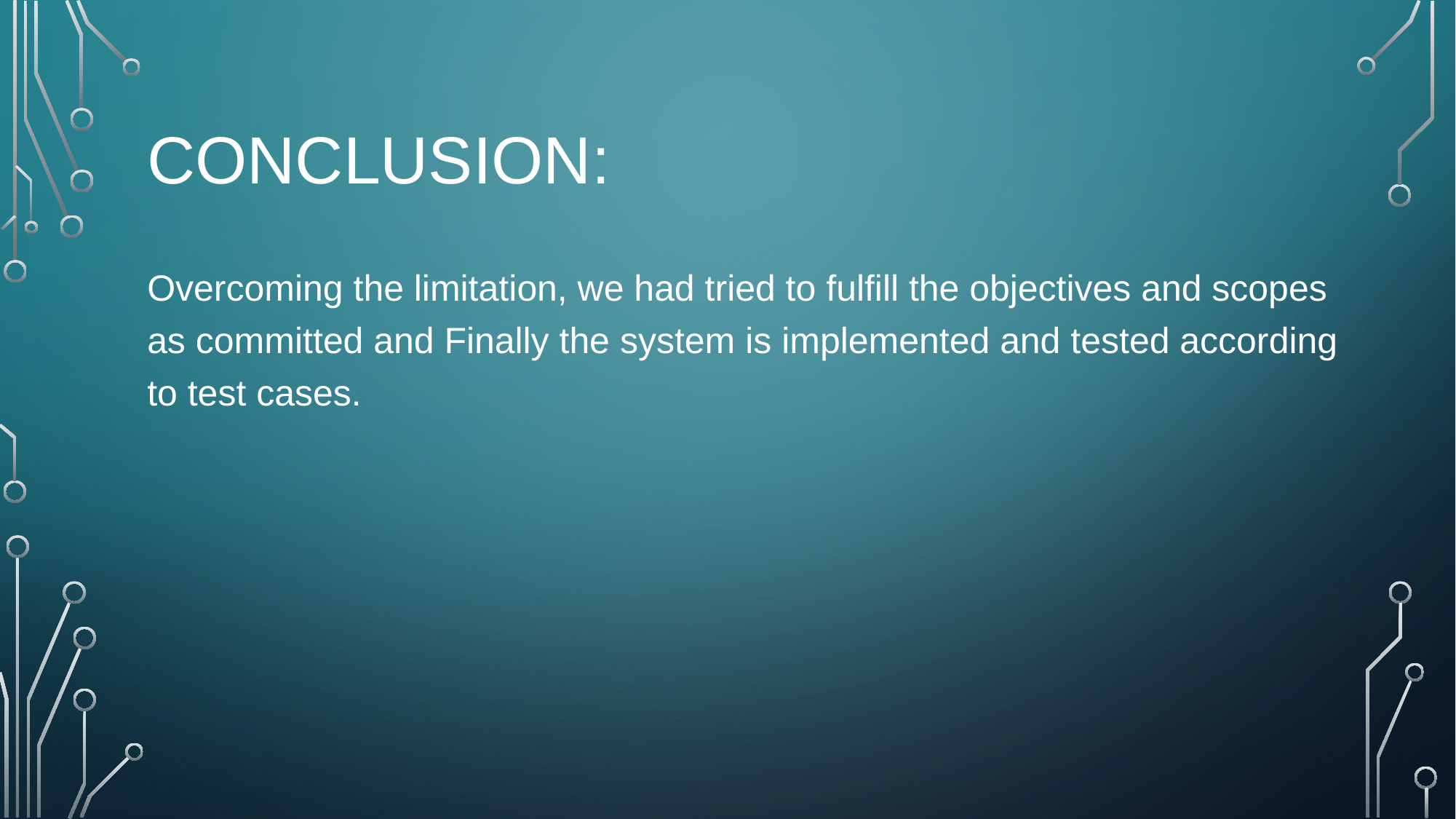

# CONCLUSION:
Overcoming the limitation, we had tried to fulfill the objectives and scopes as committed and Finally the system is implemented and tested according to test cases.